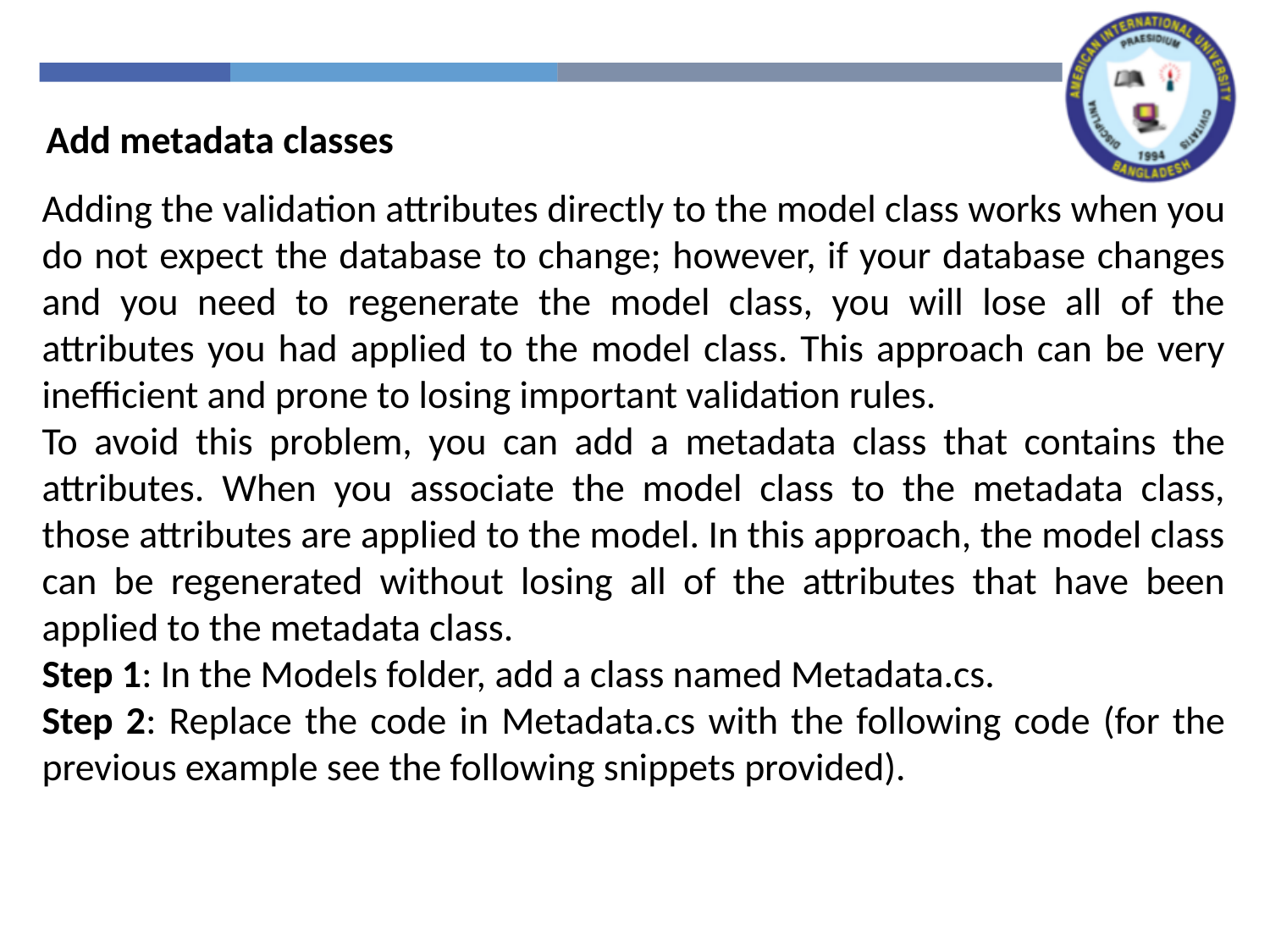

Add metadata classes
Adding the validation attributes directly to the model class works when you do not expect the database to change; however, if your database changes and you need to regenerate the model class, you will lose all of the attributes you had applied to the model class. This approach can be very inefficient and prone to losing important validation rules.
To avoid this problem, you can add a metadata class that contains the attributes. When you associate the model class to the metadata class, those attributes are applied to the model. In this approach, the model class can be regenerated without losing all of the attributes that have been applied to the metadata class.
Step 1: In the Models folder, add a class named Metadata.cs.
Step 2: Replace the code in Metadata.cs with the following code (for the previous example see the following snippets provided).